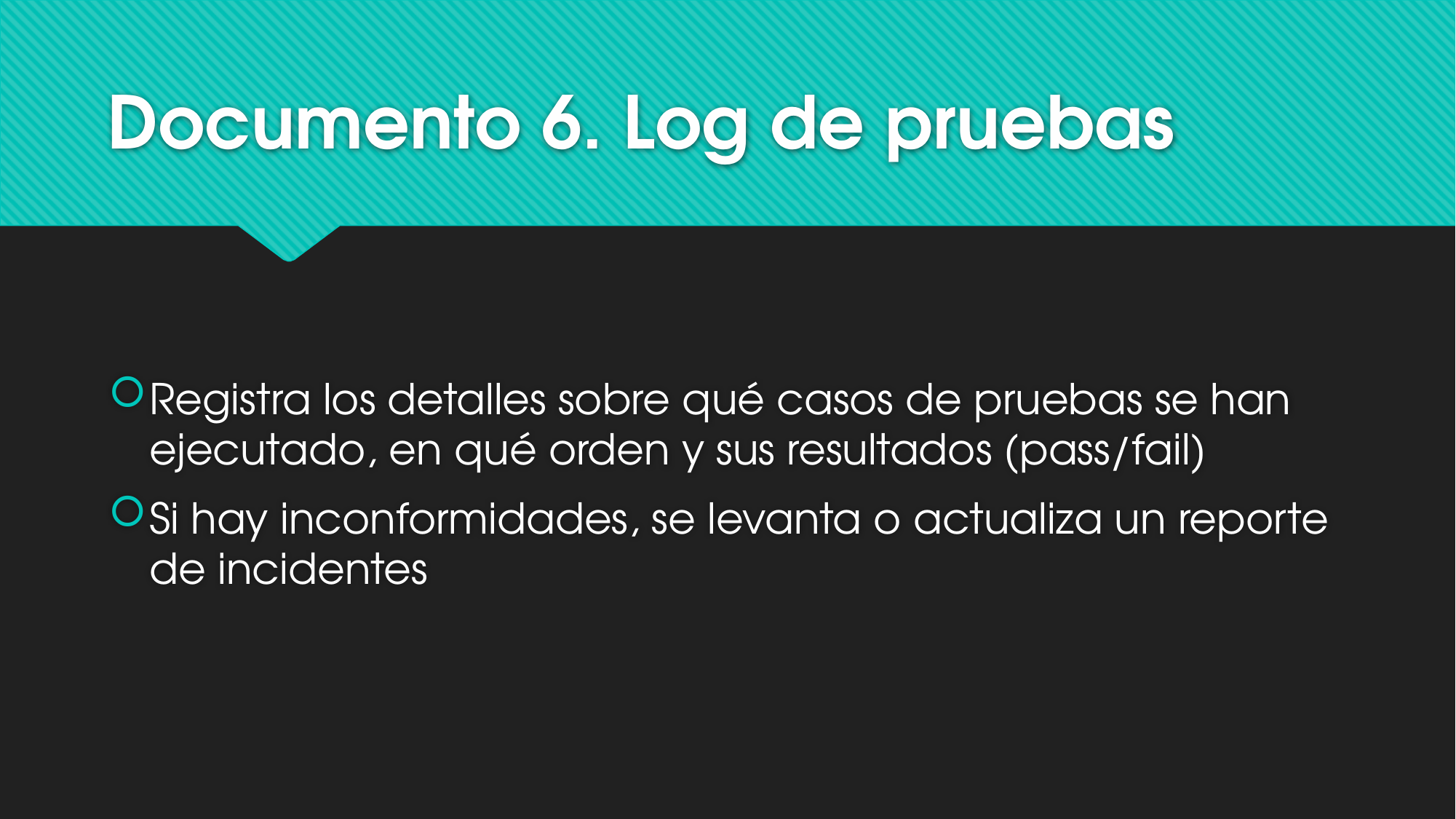

# Documento 6. Log de pruebas
Registra los detalles sobre qué casos de pruebas se han ejecutado, en qué orden y sus resultados (pass/fail)
Si hay inconformidades, se levanta o actualiza un reporte de incidentes